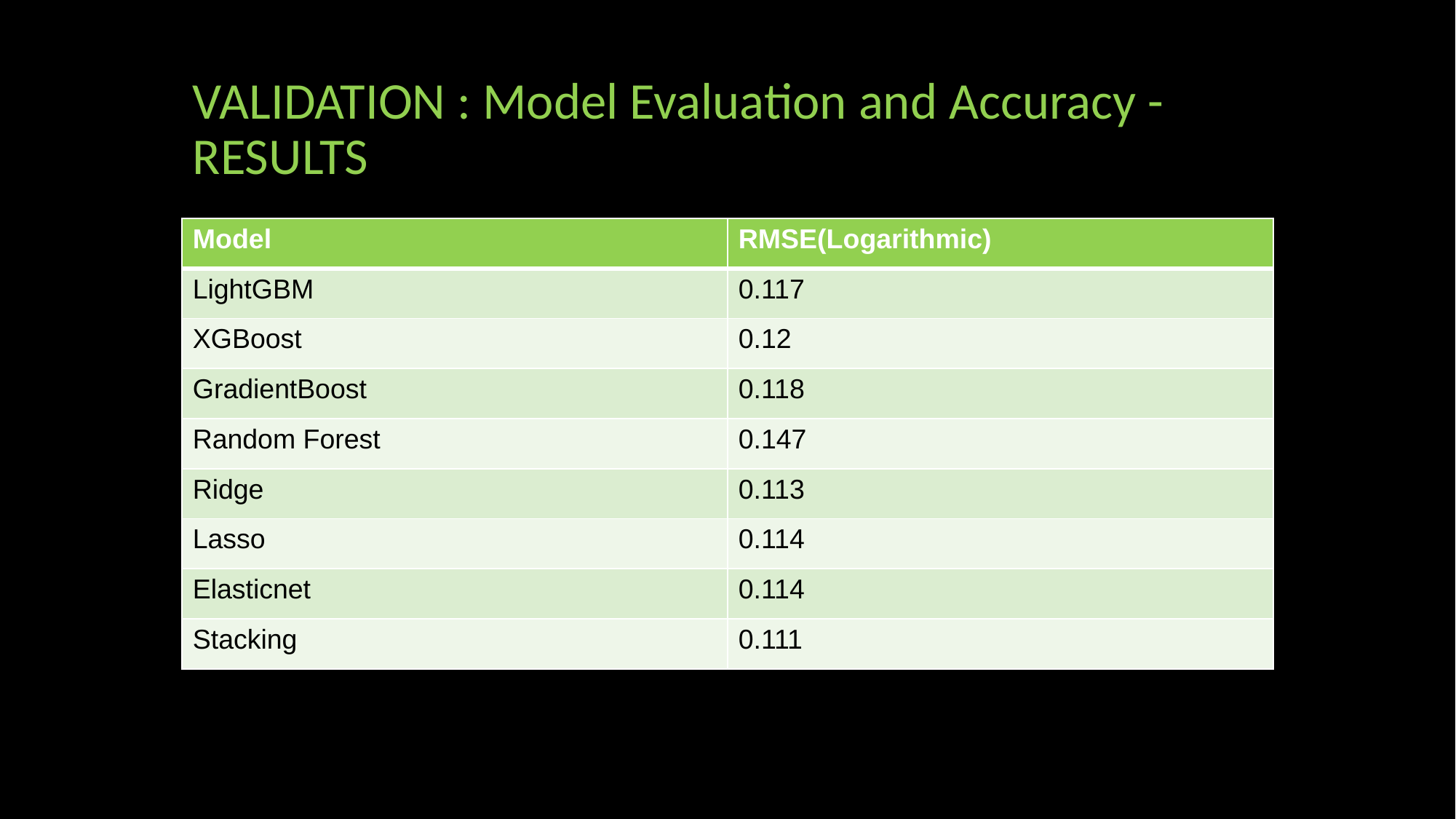

# VALIDATION : Model Evaluation and Accuracy - RESULTS
| Model | RMSE(Logarithmic) |
| --- | --- |
| LightGBM | 0.117 |
| XGBoost | 0.12 |
| GradientBoost | 0.118 |
| Random Forest | 0.147 |
| Ridge | 0.113 |
| Lasso | 0.114 |
| Elasticnet | 0.114 |
| Stacking | 0.111 |